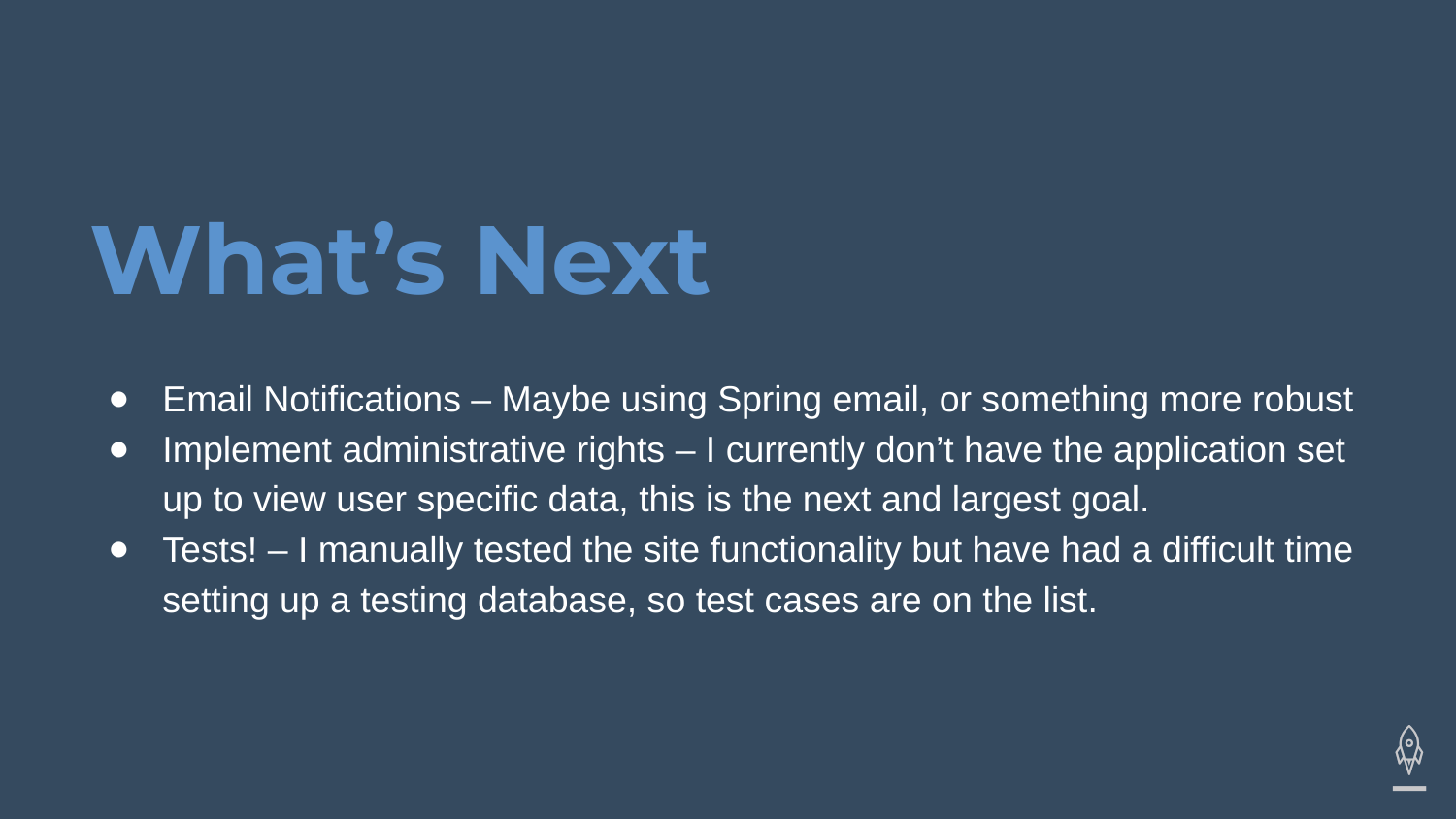

# What’s Next
Email Notifications – Maybe using Spring email, or something more robust
Implement administrative rights – I currently don’t have the application set up to view user specific data, this is the next and largest goal.
Tests! – I manually tested the site functionality but have had a difficult time setting up a testing database, so test cases are on the list.